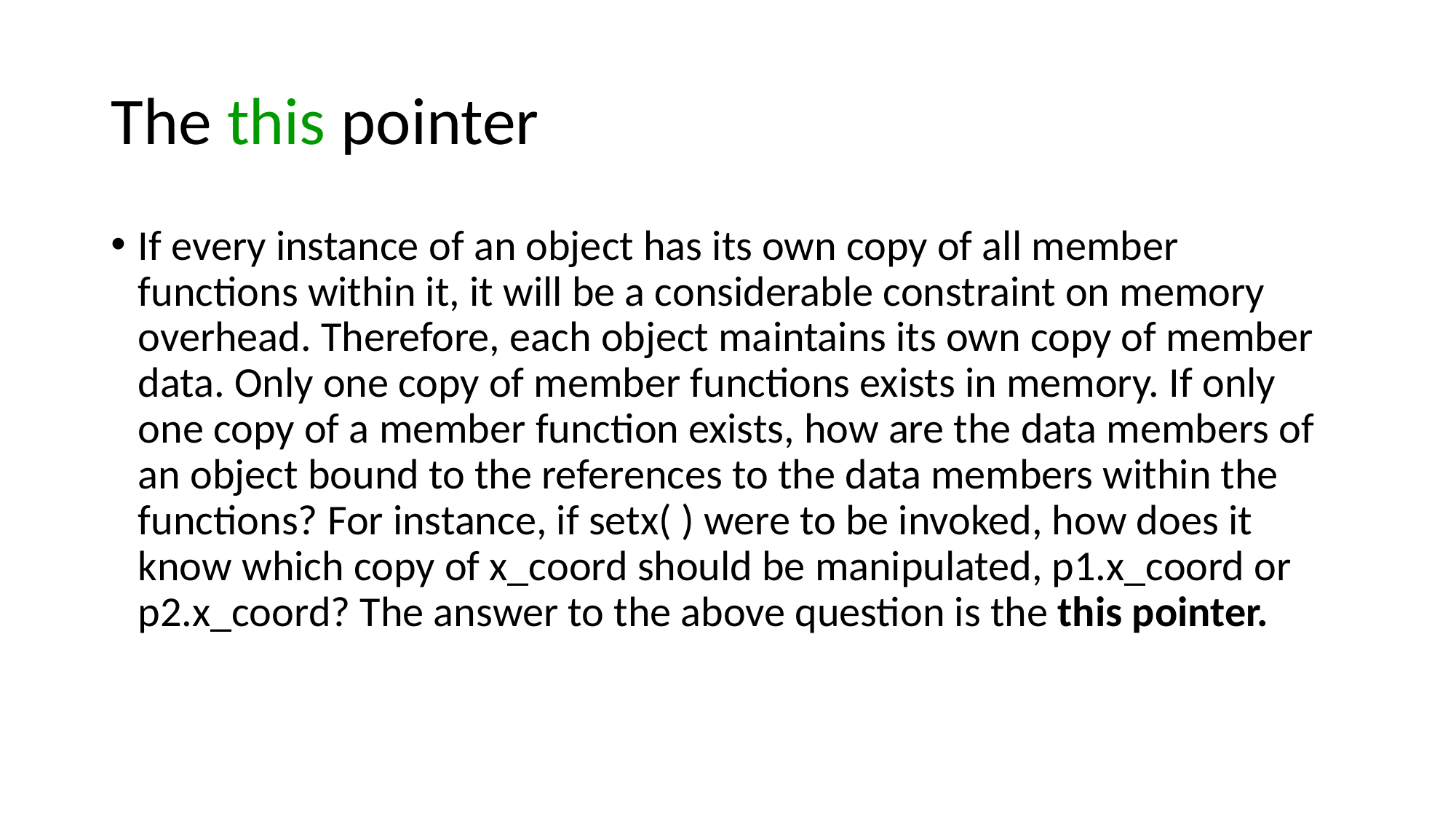

# The this pointer
If every instance of an object has its own copy of all member functions within it, it will be a considerable constraint on memory overhead. Therefore, each object maintains its own copy of member data. Only one copy of member functions exists in memory. If only one copy of a member function exists, how are the data members of an object bound to the references to the data members within the functions? For instance, if setx( ) were to be invoked, how does it know which copy of x_coord should be manipulated, p1.x_coord or p2.x_coord? The answer to the above question is the this pointer.